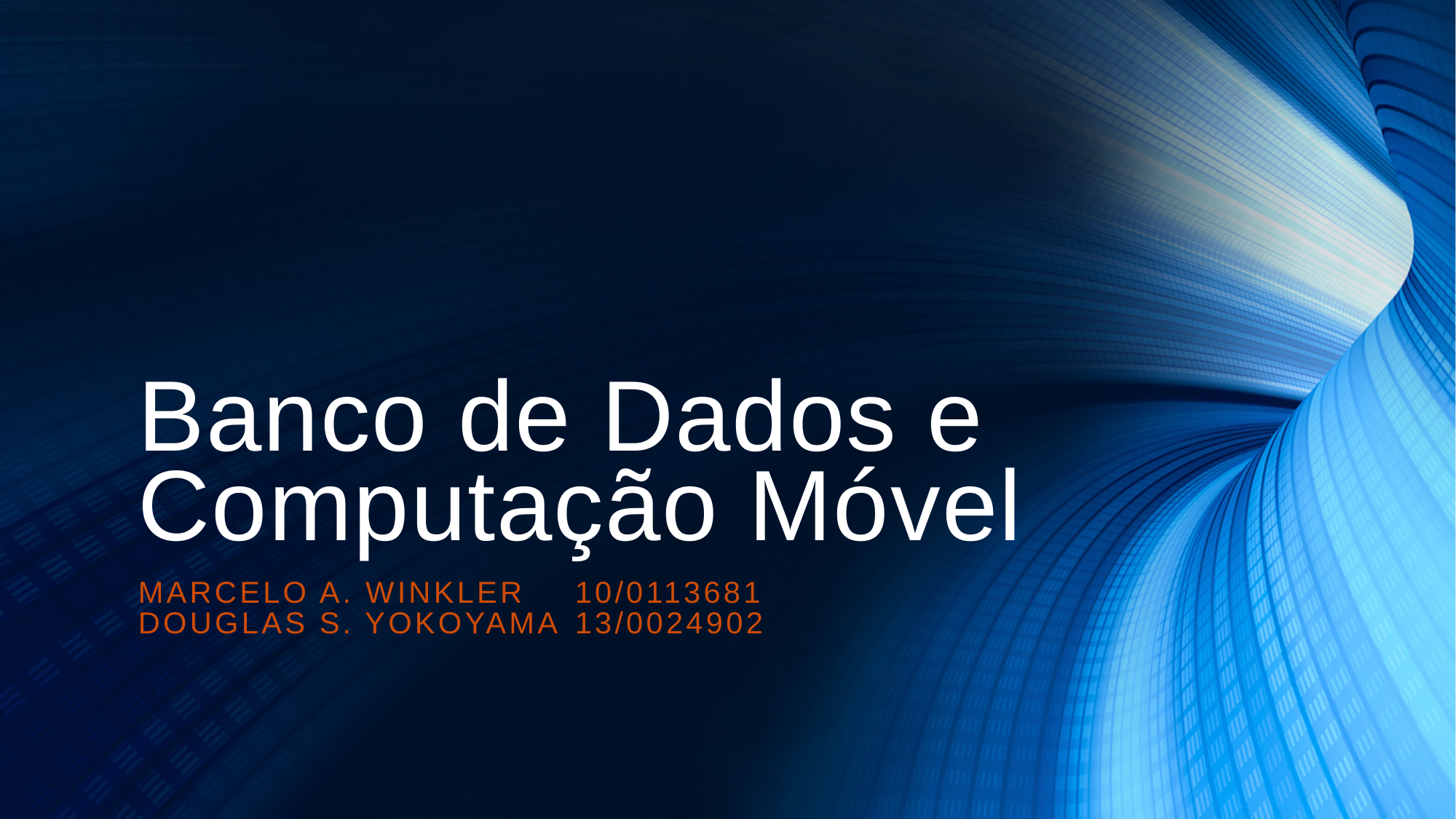

# Banco de Dados e Computação Móvel
Marcelo A. Winkler	10/0113681
Douglas S. Yokoyama	13/0024902